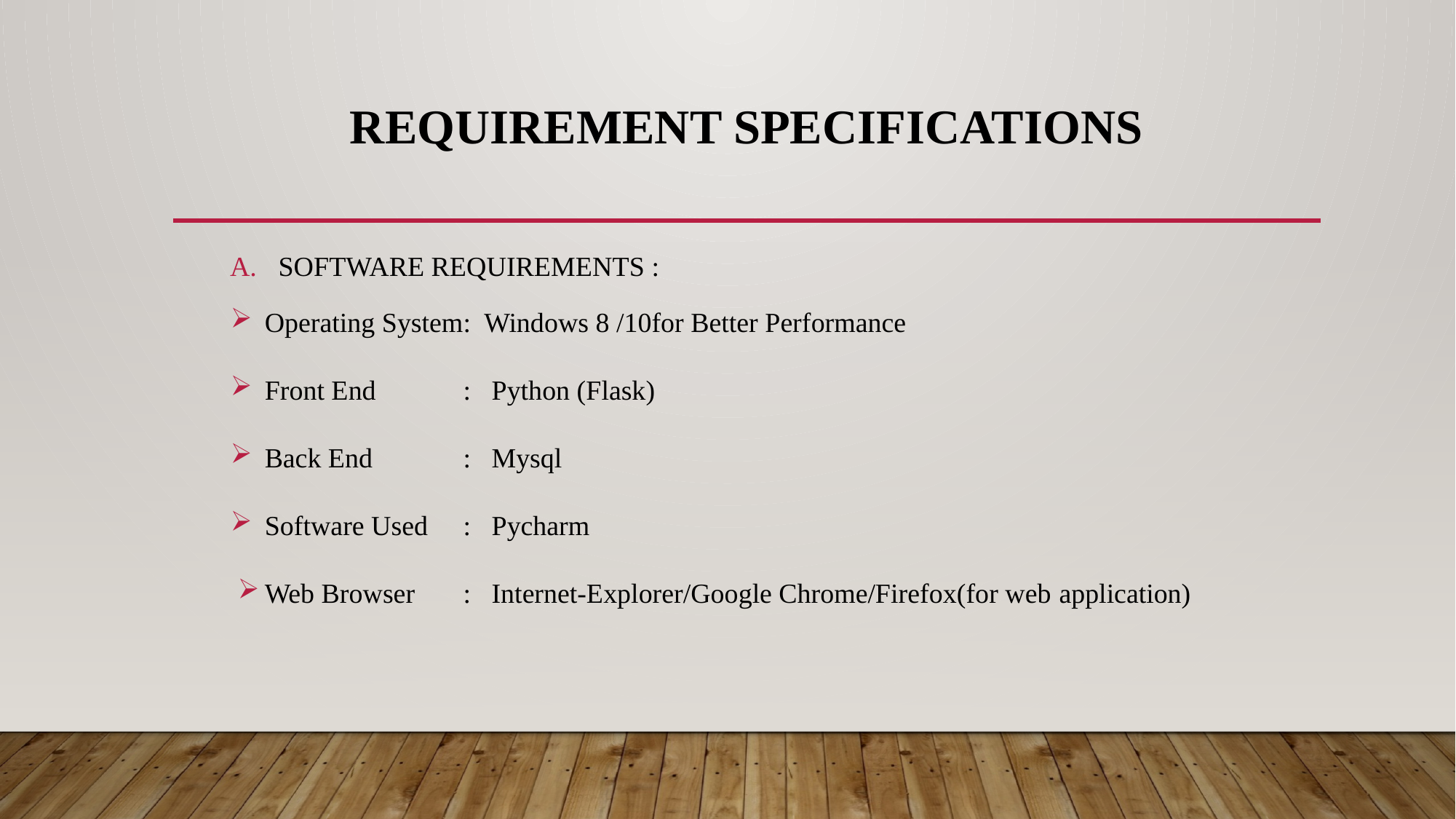

# REQUIREMENT SPECIFICATIONS
 SOFTWARE REQUIREMENTS :
Operating System		:  Windows 8 /10for Better Performance
Front End			:   Python (Flask)
Back End			:   Mysql
Software Used		:   Pycharm
Web Browser		:   Internet-Explorer/Google Chrome/Firefox(for web 						application)